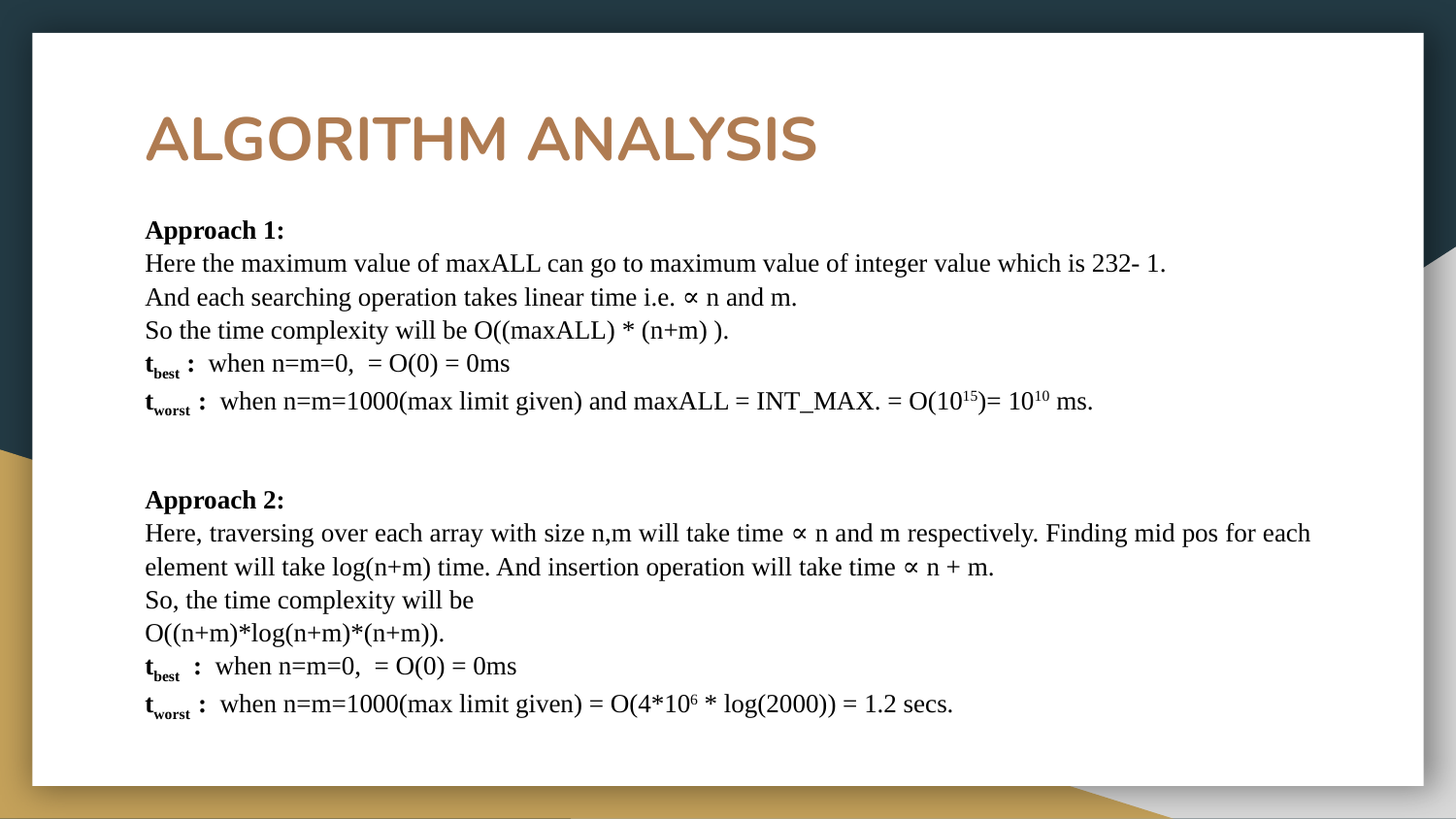

# ALGORITHM ANALYSIS
Approach 1:
Here the maximum value of maxALL can go to maximum value of integer value which is 232- 1.
And each searching operation takes linear time i.e. ∝ n and m.
So the time complexity will be O((maxALL) * (n+m) ).
tbest :  when n=m=0,  = O(0) = 0ms
tworst  :  when n=m=1000(max limit given) and maxALL = INT_MAX. = O(1015)= 1010 ms.

Approach 2:
Here, traversing over each array with size n,m will take time ∝ n and m respectively. Finding mid pos for each element will take log(n+m) time. And insertion operation will take time ∝ n + m.
So, the time complexity will be
O((n+m)*log(n+m)*(n+m)).
tbest  :  when n=m=0,  = O(0) = 0ms
tworst  :  when n=m=1000(max limit given) = O(4*106 * log(2000)) = 1.2 secs.